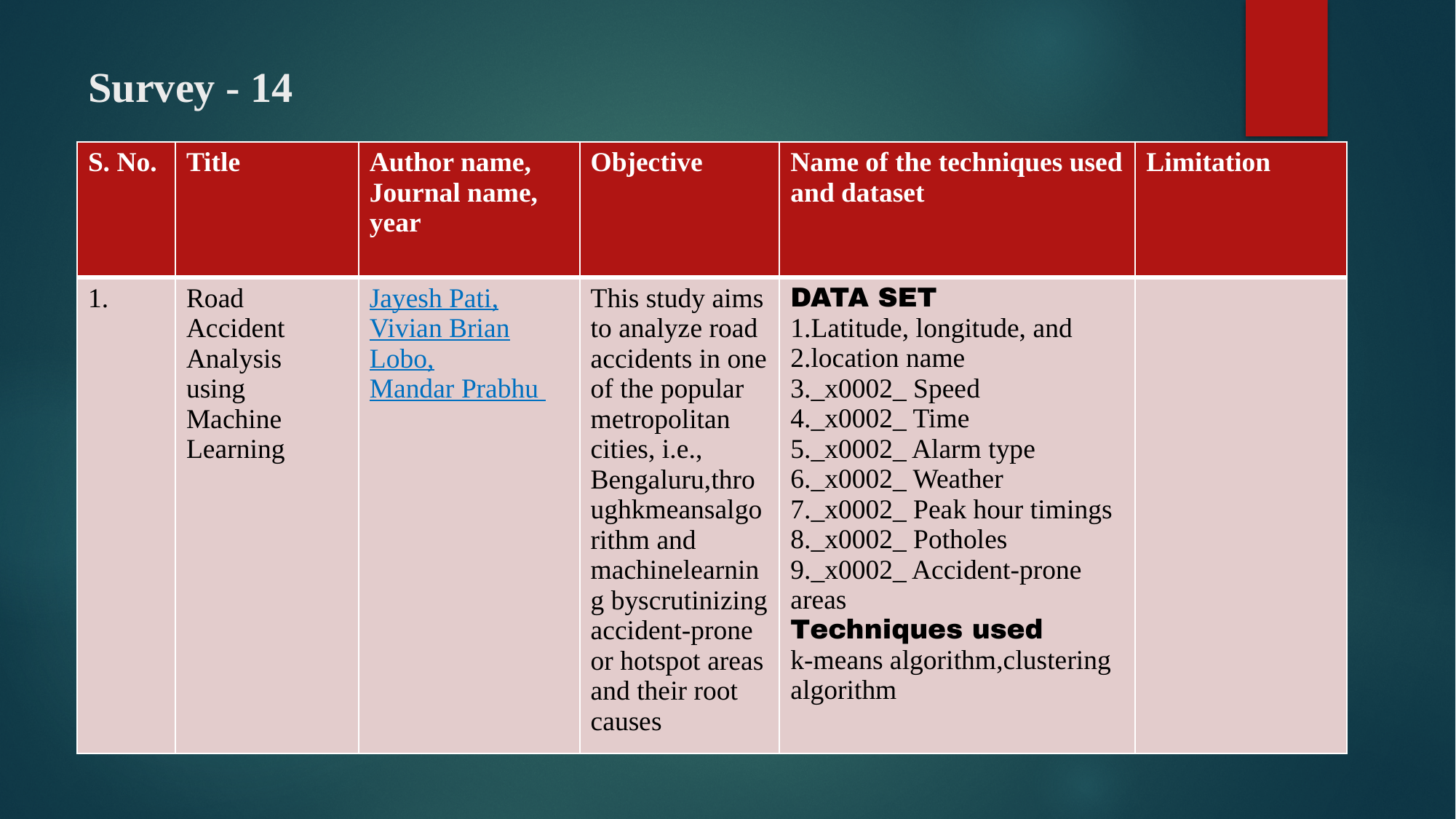

# Survey - 14
| S. No. | Title | Author name, Journal name, year | Objective | Name of the techniques used and dataset | Limitation |
| --- | --- | --- | --- | --- | --- |
| 1. | Road Accident Analysis using Machine Learning | Jayesh Pati, Vivian Brian Lobo, Mandar Prabhu | This study aims to analyze road accidents in one of the popular metropolitan cities, i.e., Bengaluru,throughkmeansalgorithm and machinelearning byscrutinizing accident-prone or hotspot areas and their root causes | DATA SET 1.Latitude, longitude, and 2.location name 3.\_x0002\_ Speed 4.\_x0002\_ Time 5.\_x0002\_ Alarm type 6.\_x0002\_ Weather 7.\_x0002\_ Peak hour timings 8.\_x0002\_ Potholes 9.\_x0002\_ Accident-prone areas Techniques used k-means algorithm,clustering algorithm |  |